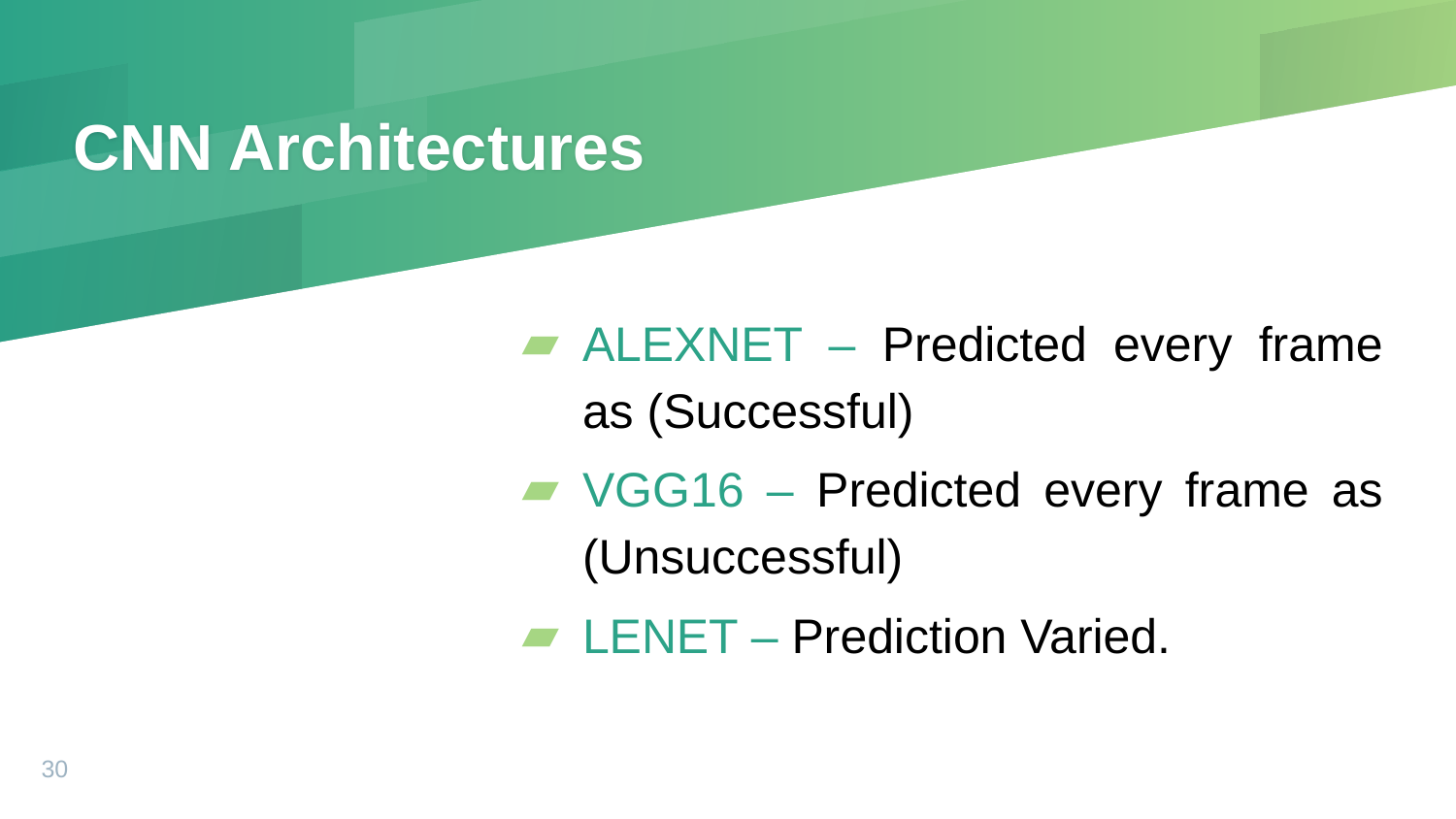

# CNN Architectures
ALEXNET – Predicted every frame as (Successful)
VGG16 – Predicted every frame as (Unsuccessful)
LENET – Prediction Varied.
30